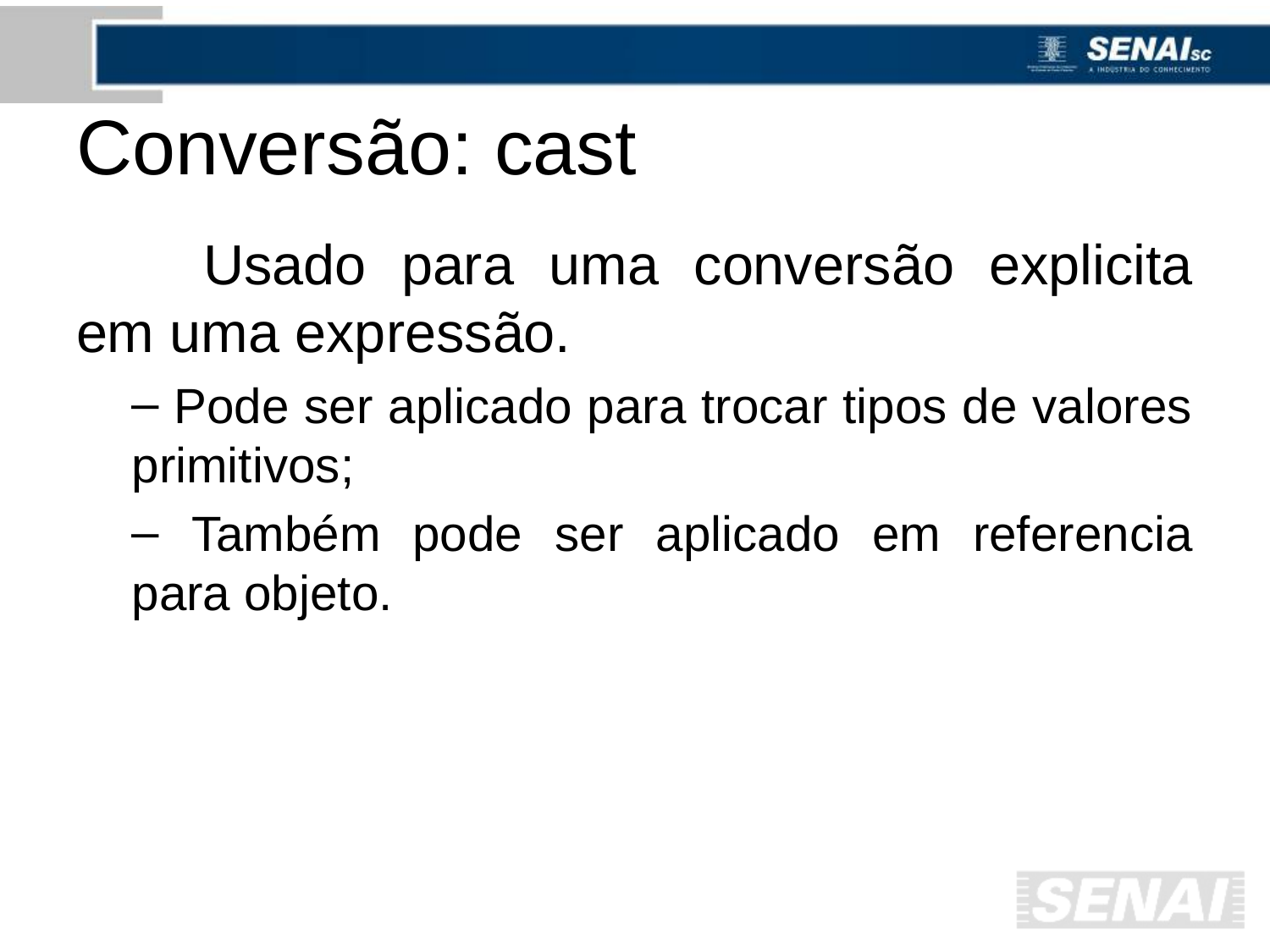

# Conversão: cast
	Usado para uma conversão explicita em uma expressão.
 Pode ser aplicado para trocar tipos de valores primitivos;
 Também pode ser aplicado em referencia para objeto.